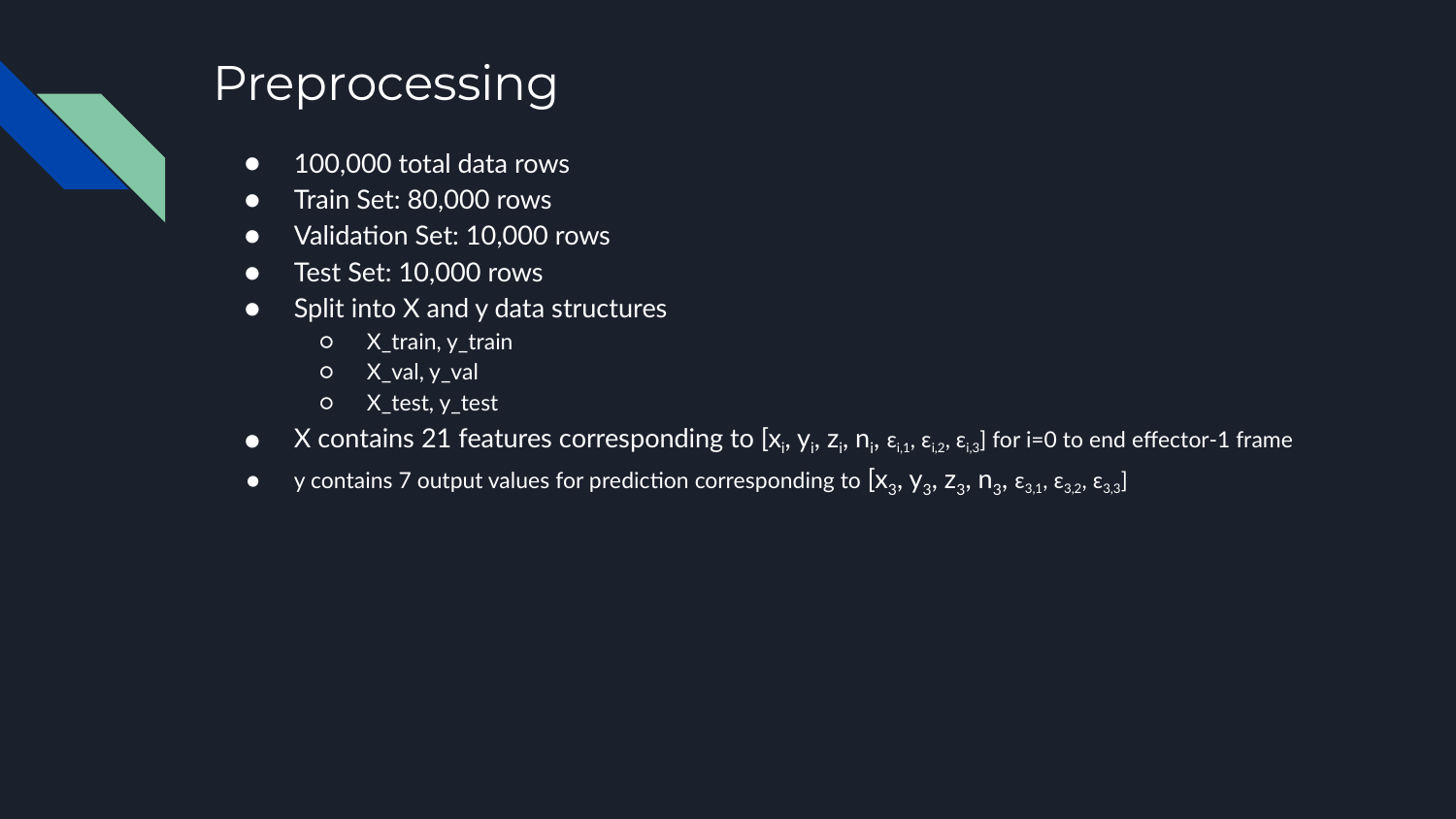

# Preprocessing
100,000 total data rows
Train Set: 80,000 rows
Validation Set: 10,000 rows
Test Set: 10,000 rows
Split into X and y data structures
X_train, y_train
X_val, y_val
X_test, y_test
X contains 21 features corresponding to [xi, yi, zi, ni, ɛi,1, ɛi,2, ɛi,3] for i=0 to end effector-1 frame
y contains 7 output values for prediction corresponding to [x3, y3, z3, n3, ɛ3,1, ɛ3,2, ɛ3,3]